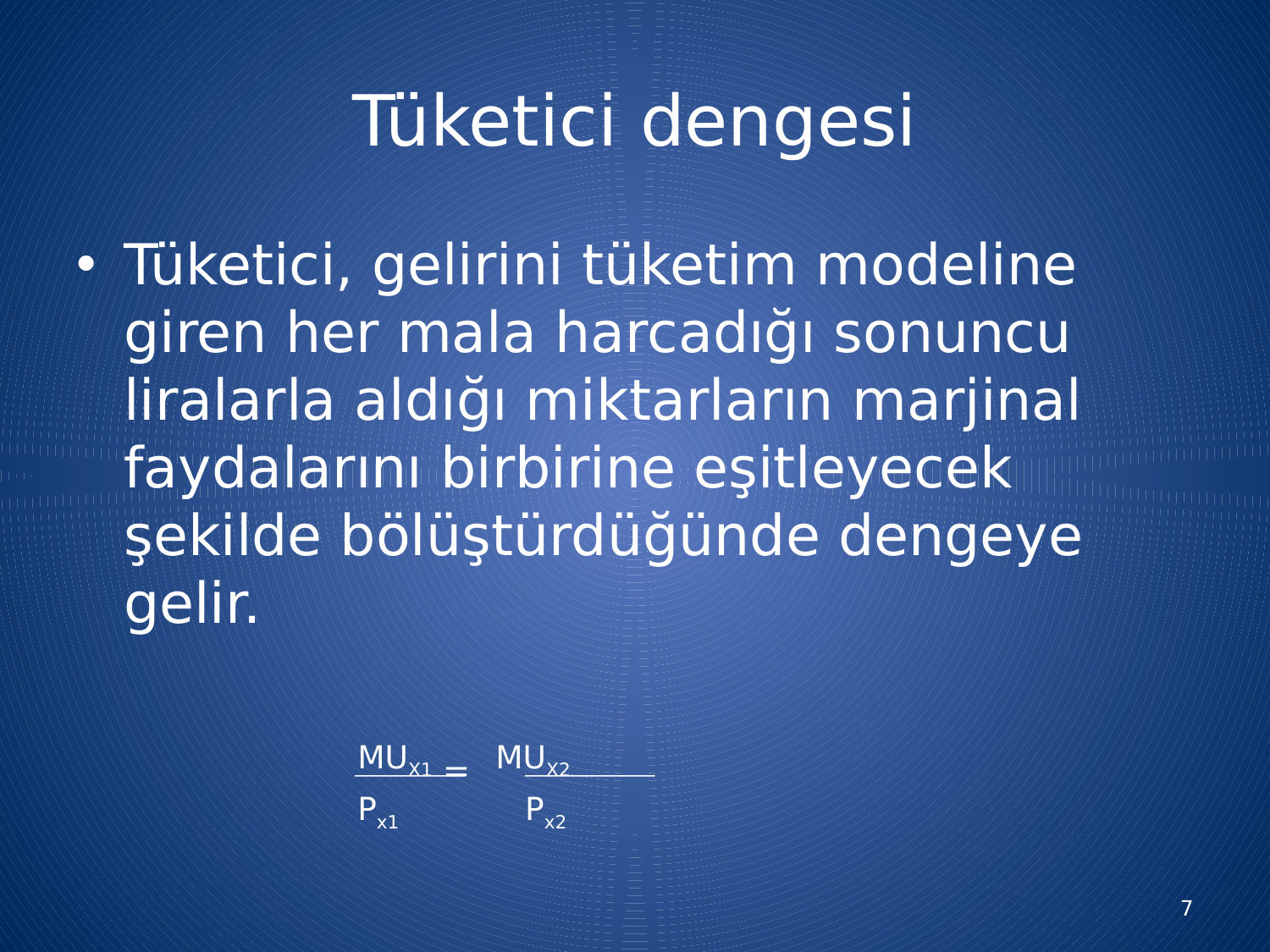

# Tüketici dengesi
Tüketici, gelirini tüketim modeline giren her mala harcadığı sonuncu liralarla aldığı miktarların marjinal faydalarını birbirine eşitleyecek şekilde bölüştürdüğünde dengeye gelir.
MUX1 =  MUX2
Px1 	    Px2

7